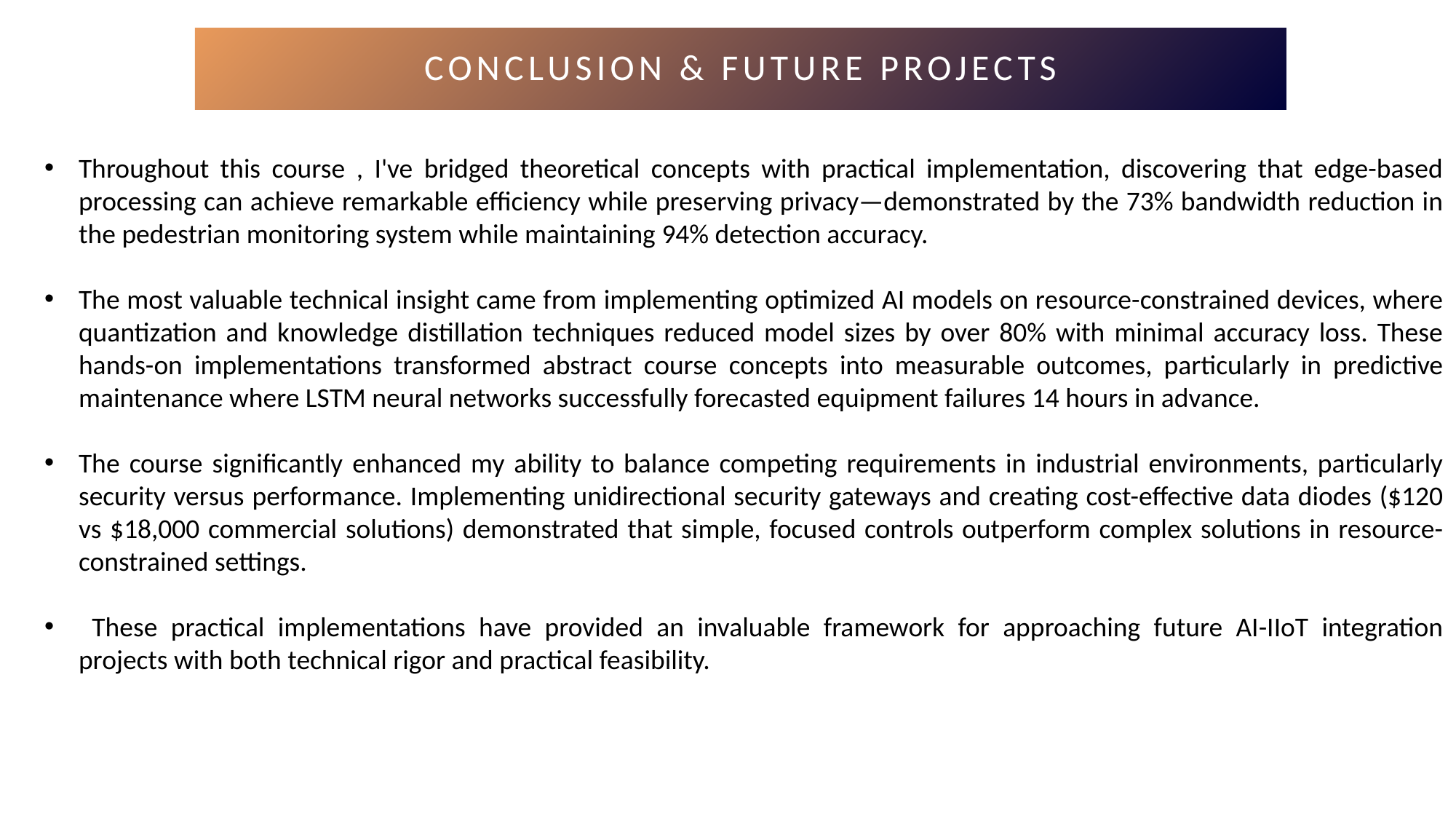

CONCLUSION & FUTURE Projects
Throughout this course , I've bridged theoretical concepts with practical implementation, discovering that edge-based processing can achieve remarkable efficiency while preserving privacy—demonstrated by the 73% bandwidth reduction in the pedestrian monitoring system while maintaining 94% detection accuracy.

The most valuable technical insight came from implementing optimized AI models on resource-constrained devices, where quantization and knowledge distillation techniques reduced model sizes by over 80% with minimal accuracy loss. These hands-on implementations transformed abstract course concepts into measurable outcomes, particularly in predictive maintenance where LSTM neural networks successfully forecasted equipment failures 14 hours in advance.

The course significantly enhanced my ability to balance competing requirements in industrial environments, particularly security versus performance. Implementing unidirectional security gateways and creating cost-effective data diodes ($120 vs $18,000 commercial solutions) demonstrated that simple, focused controls outperform complex solutions in resource-constrained settings.

 These practical implementations have provided an invaluable framework for approaching future AI-IIoT integration projects with both technical rigor and practical feasibility.